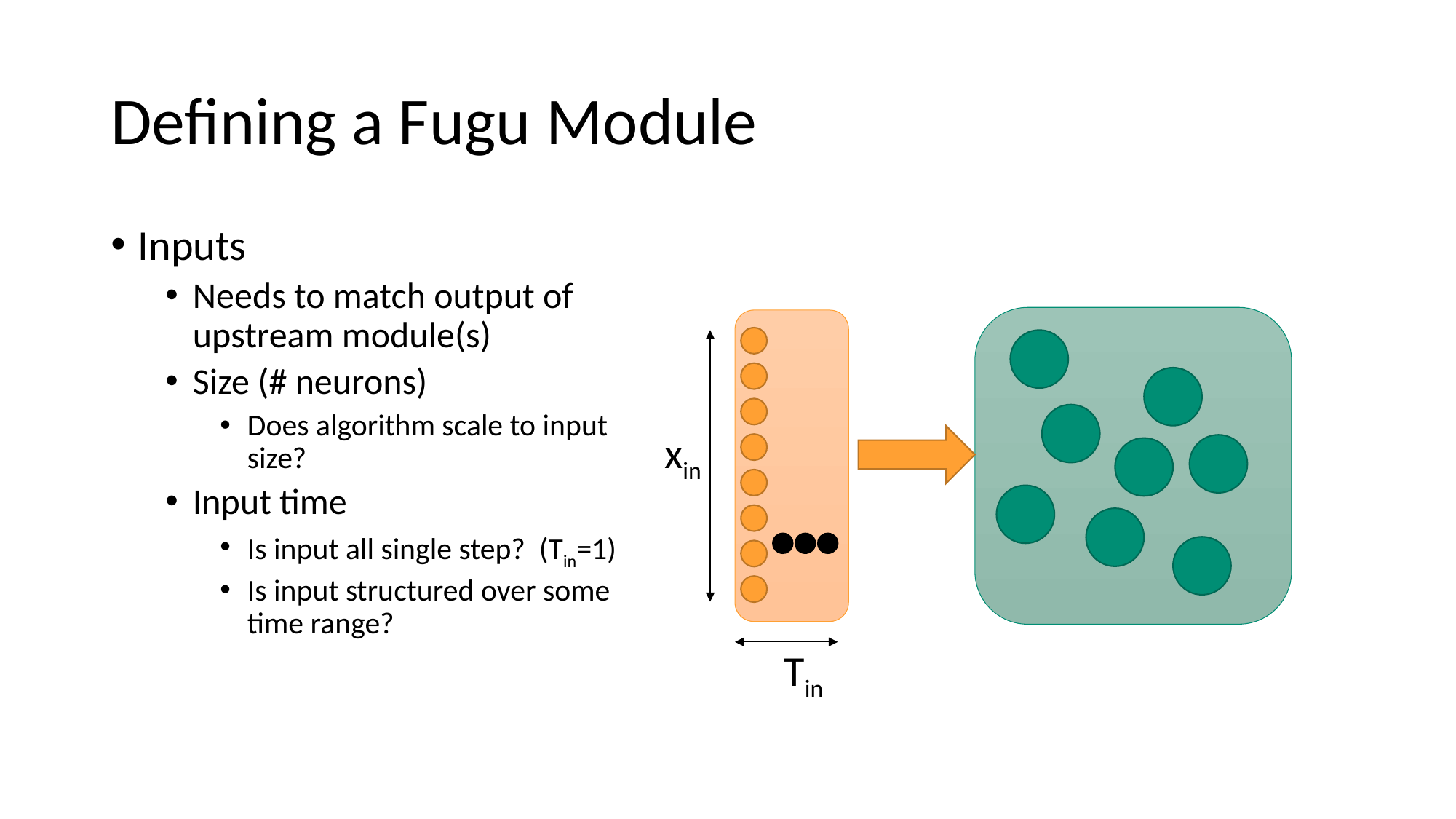

# Defining a Fugu Module
Inputs
Needs to match output of upstream module(s)
Size (# neurons)
Does algorithm scale to input size?
Input time
Is input all single step?  (Tin=1)
Is input structured over some time range?

xin

Tin